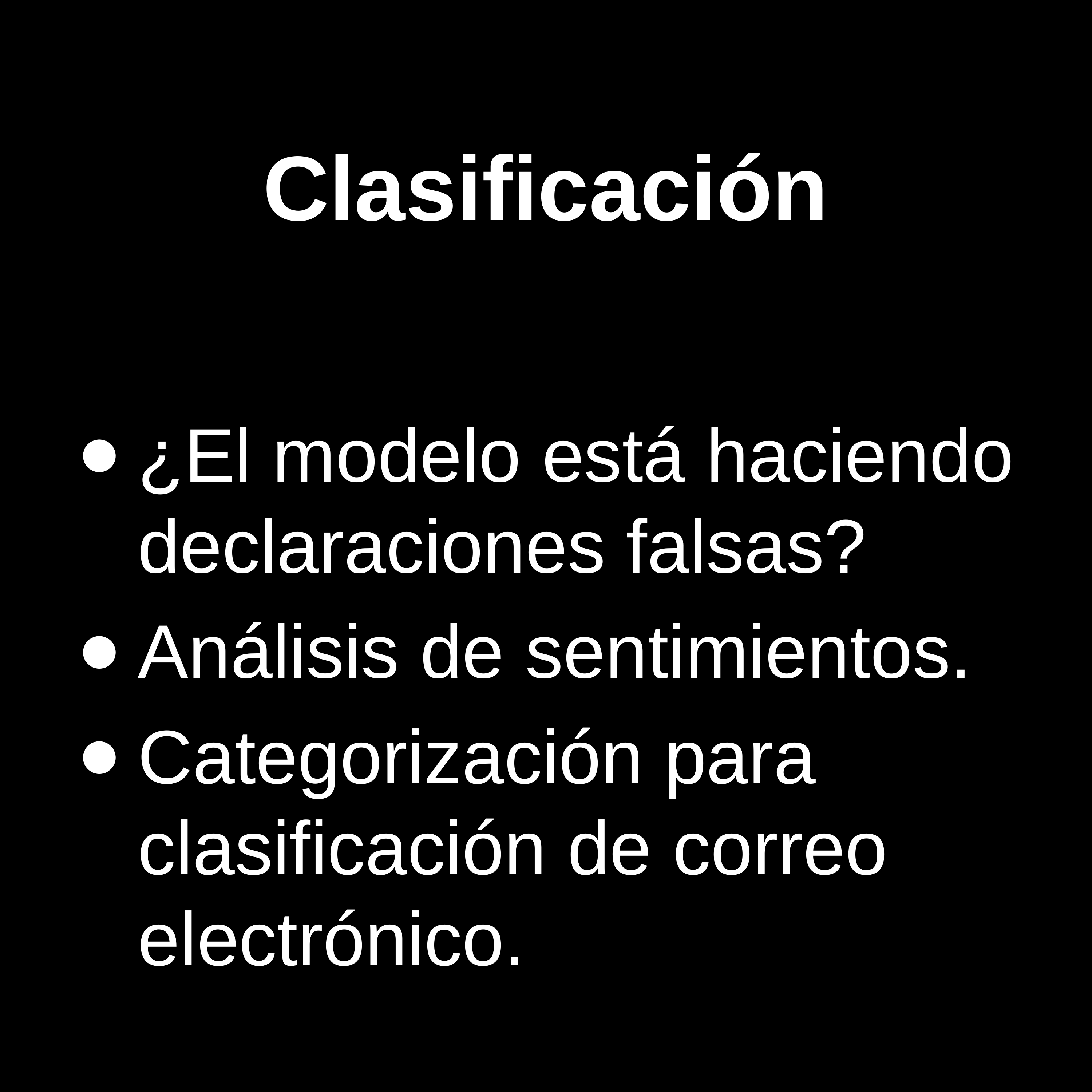

# Clasificación
¿El modelo está haciendo declaraciones falsas?
Análisis de sentimientos.
Categorización para clasificación de correo electrónico.